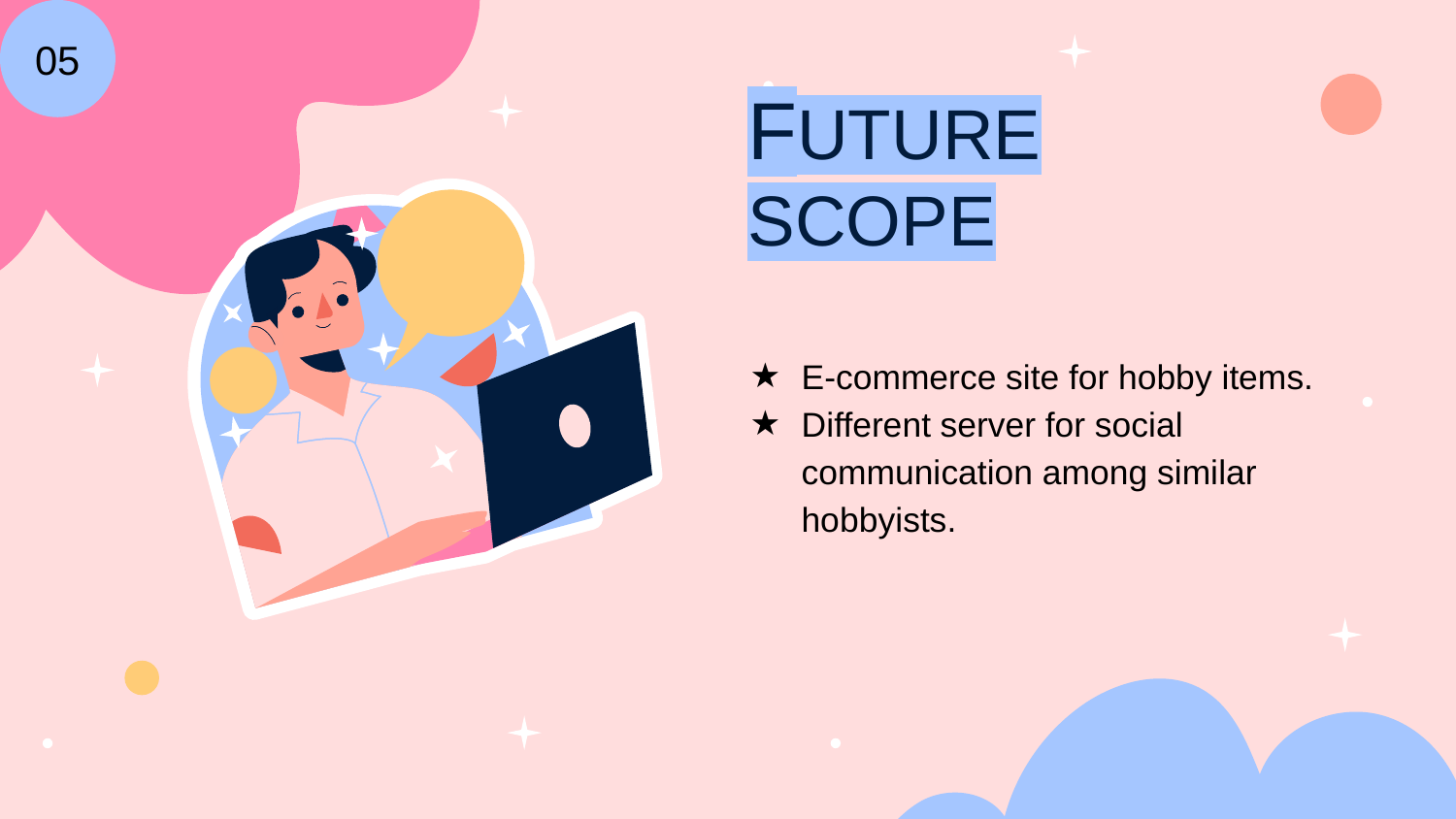

05
# FUTURE SCOPE

E-commerce site for hobby items.
Different server for social communication among similar hobbyists.